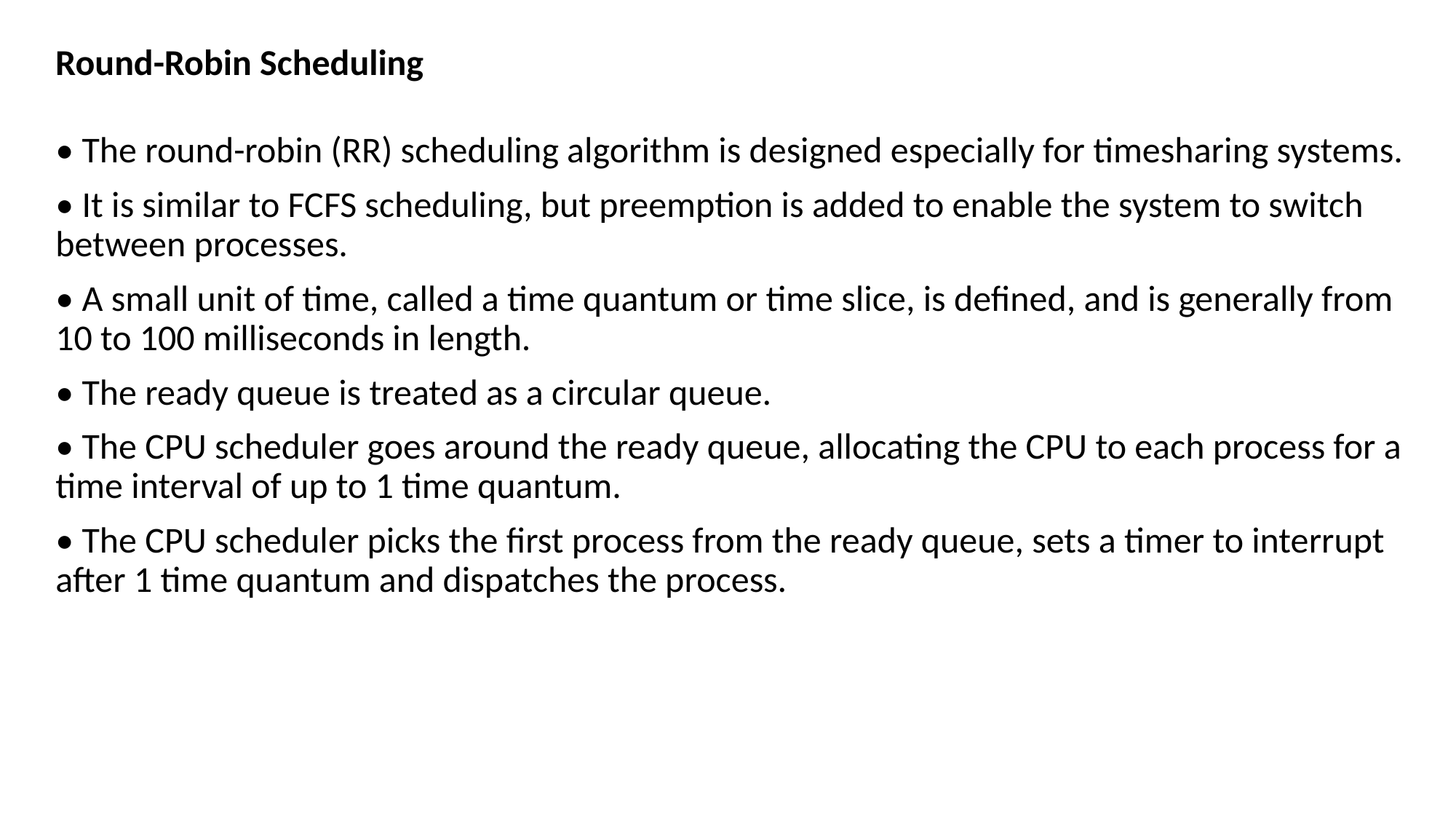

Round-Robin Scheduling
• The round-robin (RR) scheduling algorithm is designed especially for timesharing systems.
• It is similar to FCFS scheduling, but preemption is added to enable the system to switch between processes.
• A small unit of time, called a time quantum or time slice, is defined, and is generally from 10 to 100 milliseconds in length.
• The ready queue is treated as a circular queue.
• The CPU scheduler goes around the ready queue, allocating the CPU to each process for a time interval of up to 1 time quantum.
• The CPU scheduler picks the first process from the ready queue, sets a timer to interrupt after 1 time quantum and dispatches the process.